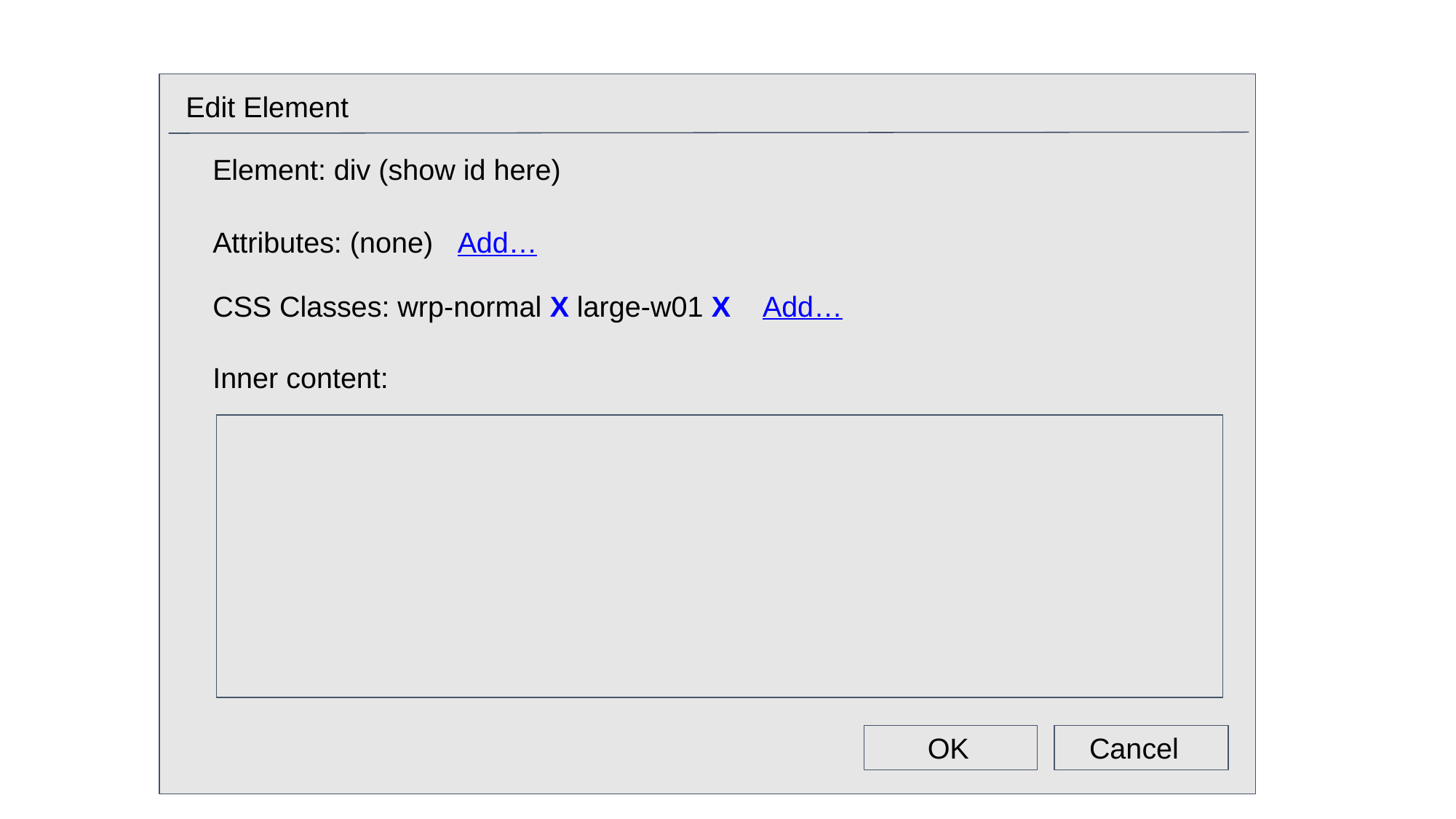

Edit Element

Element: div (show id here)
Attributes: (none)   Add…
CSS Classes: wrp-normal X large-w01 X    Add…
Inner content:

OK
Cancel